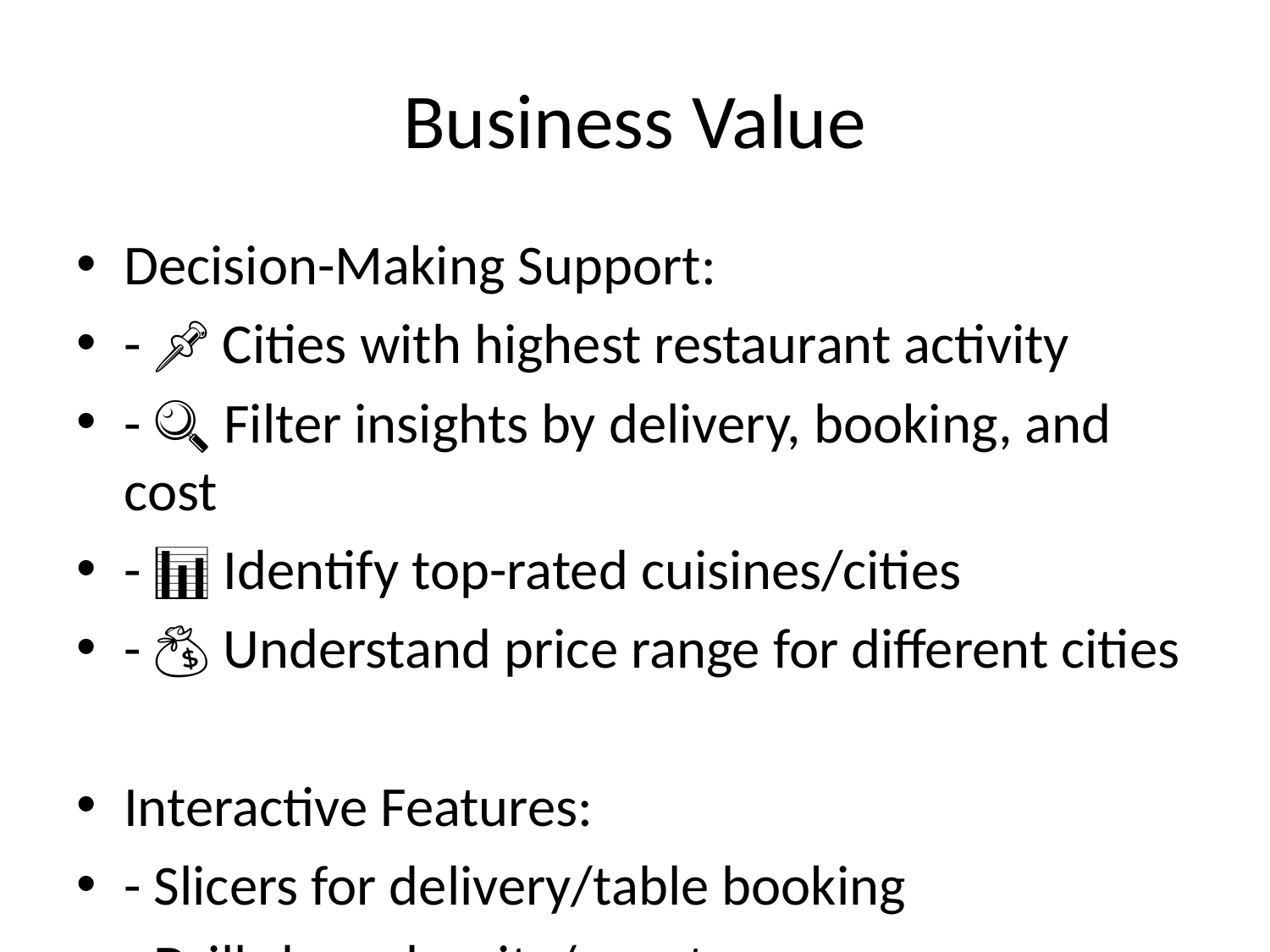

# Business Value
Decision-Making Support:
- 📌 Cities with highest restaurant activity
- 🔍 Filter insights by delivery, booking, and cost
- 📊 Identify top-rated cuisines/cities
- 💰 Understand price range for different cities

Interactive Features:
- Slicers for delivery/table booking
- Drill-down by city/country
- Dynamic rating filter